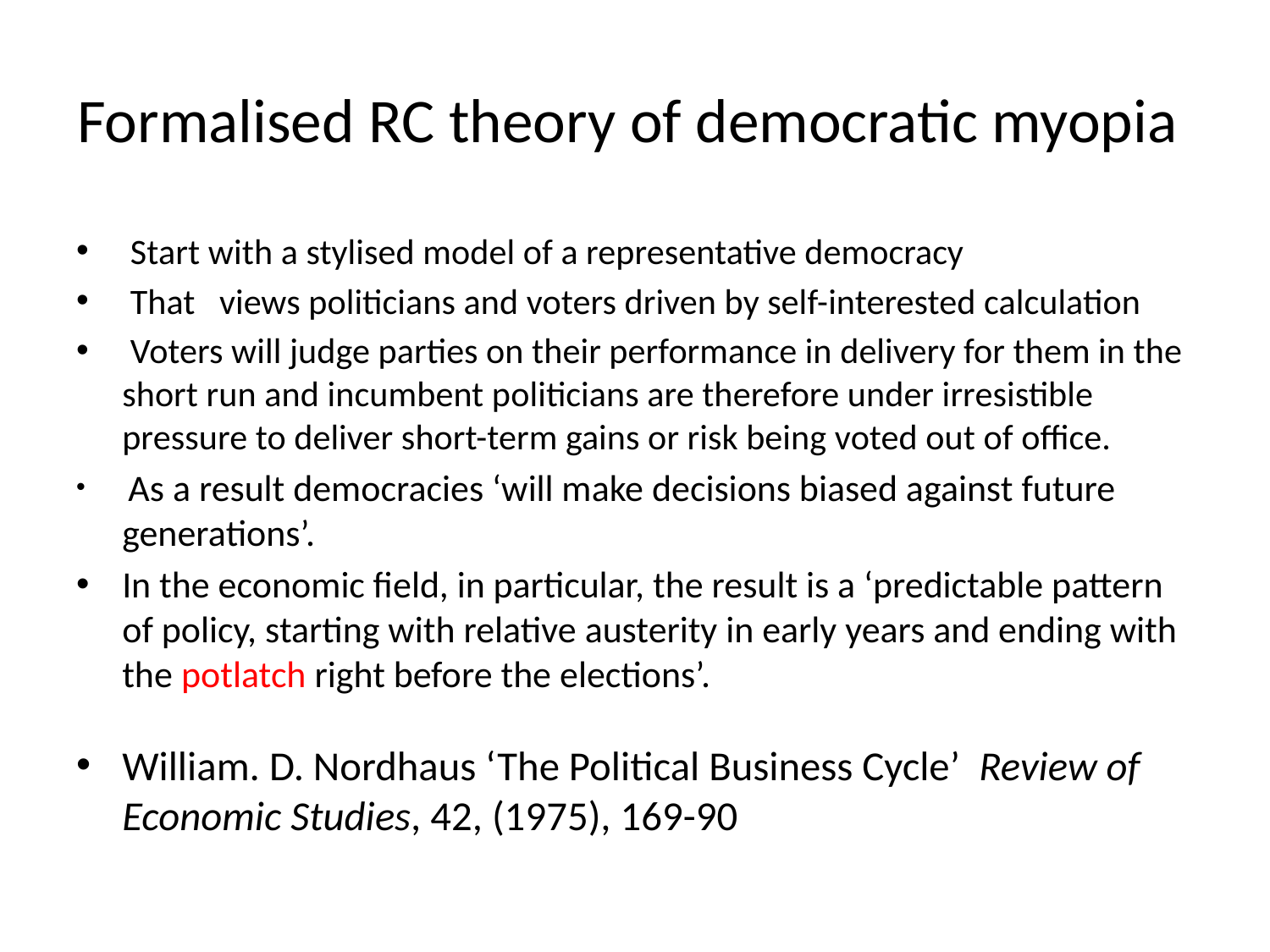

# Formalised RC theory of democratic myopia
 Start with a stylised model of a representative democracy
 That   views politicians and voters driven by self-interested calculation
 Voters will judge parties on their performance in delivery for them in the short run and incumbent politicians are therefore under irresistible pressure to deliver short-term gains or risk being voted out of office.
 As a result democracies ‘will make decisions biased against future generations’.
In the economic field, in particular, the result is a ‘predictable pattern of policy, starting with relative austerity in early years and ending with the potlatch right before the elections’.

William. D. Nordhaus ‘The Political Business Cycle’  Review of Economic Studies, 42, (1975), 169-90